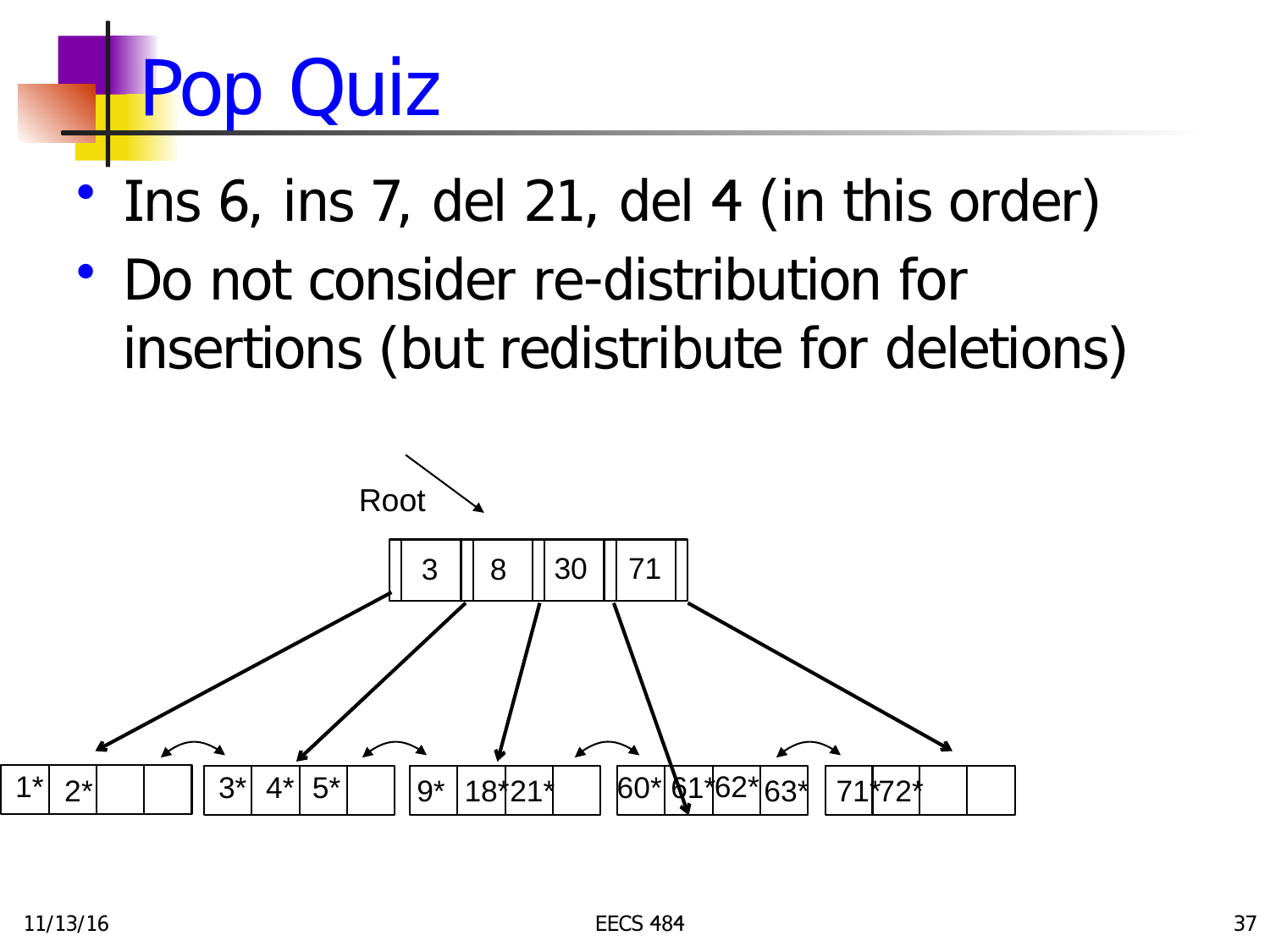

# Pop Quiz
Ins 6, ins 7, del 21, del 4 (in this order)
Do not consider re-distribution for insertions (but redistribute for deletions)

Root

30
71
3
8

1*
62*
3*
4*
5*
60*
61*

9*
18*
2*
21*
63*

72*
71*
11/13/16
EECS 484
37